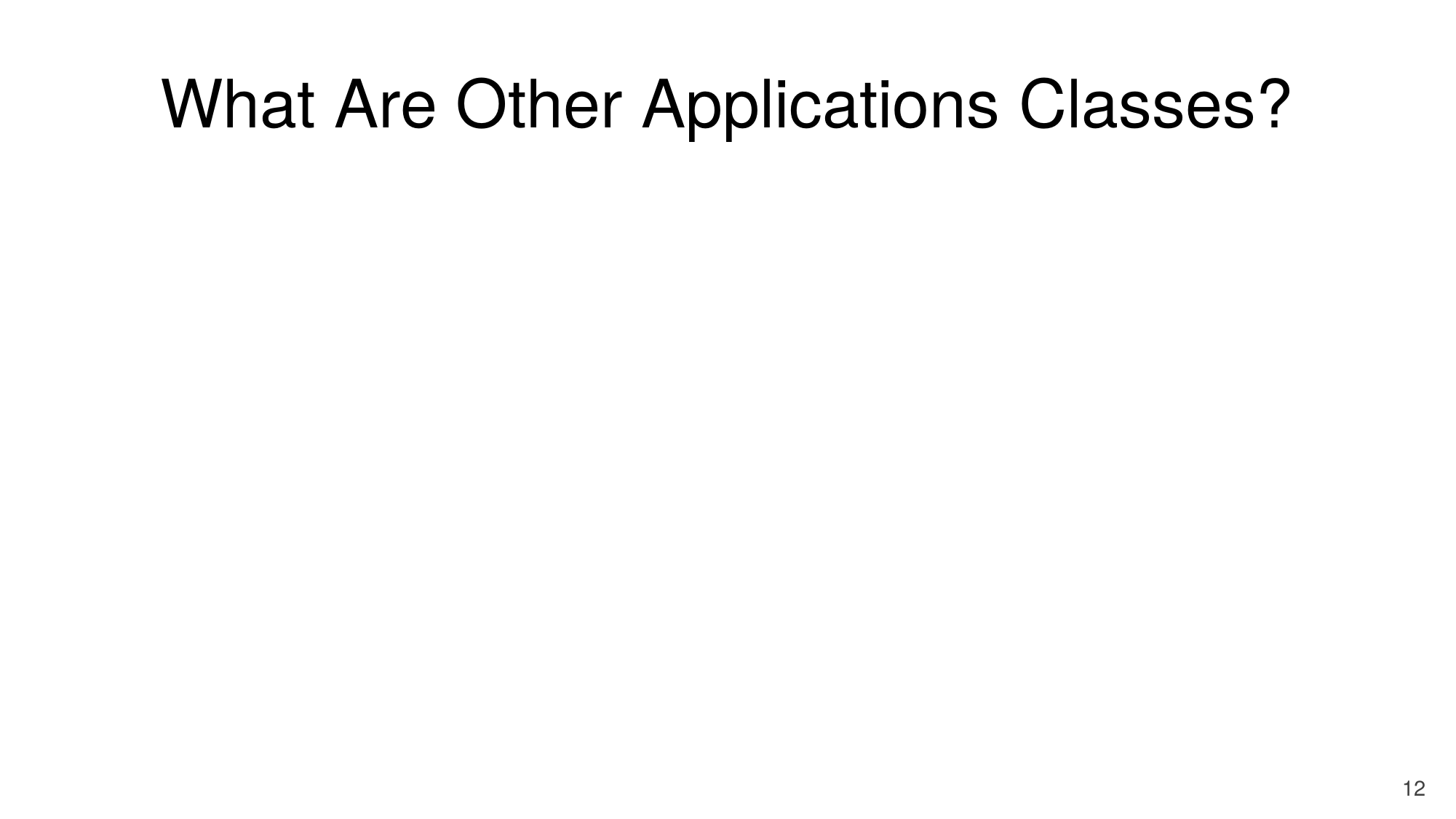

# What Are Other Applications Classes?

12